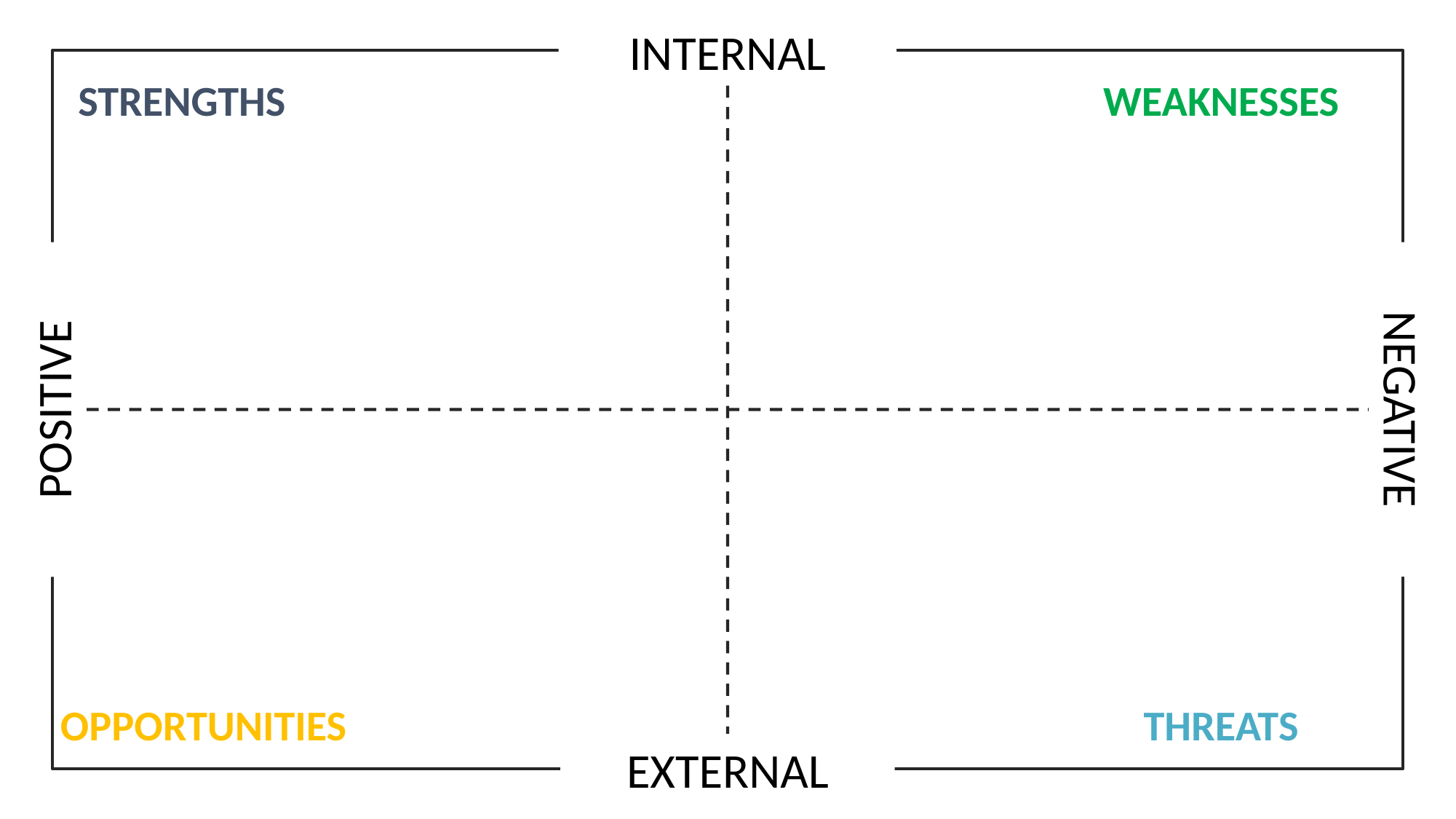

INTERNAL

STRENGTHS
WEAKNESSES
POSITIVE
NEGATIVE
OPPORTUNITIES
THREATS
EXTERNAL